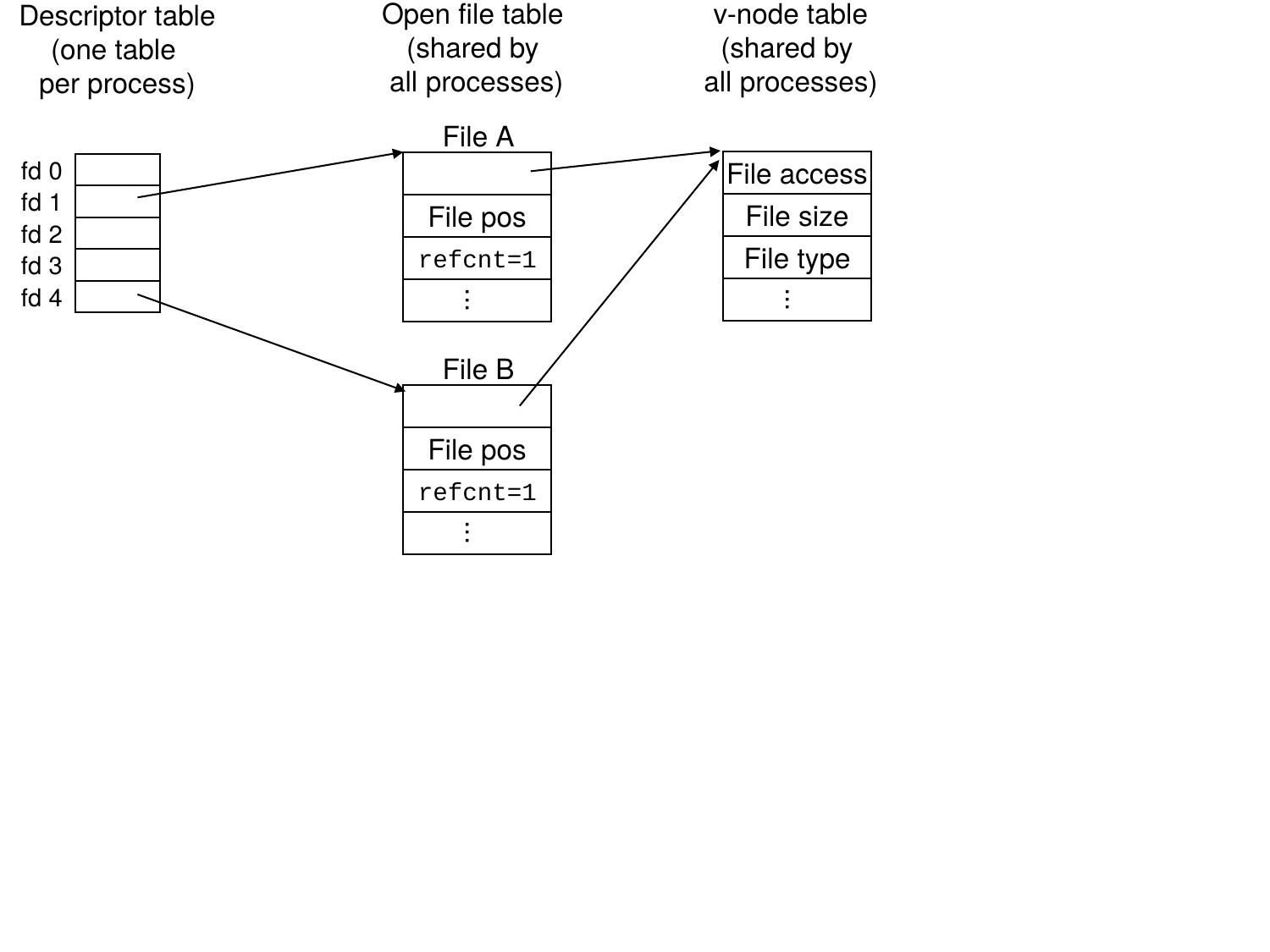

Open file table
(shared by
all processes)
v-node table
(shared by
all processes)
Descriptor table
(one table
per process)
File A

File access

fd 0

fd 1

File size
File pos
fd 2

File type
refcnt=1
fd 3

...
...
fd 4

File B

File pos
refcnt=1
...